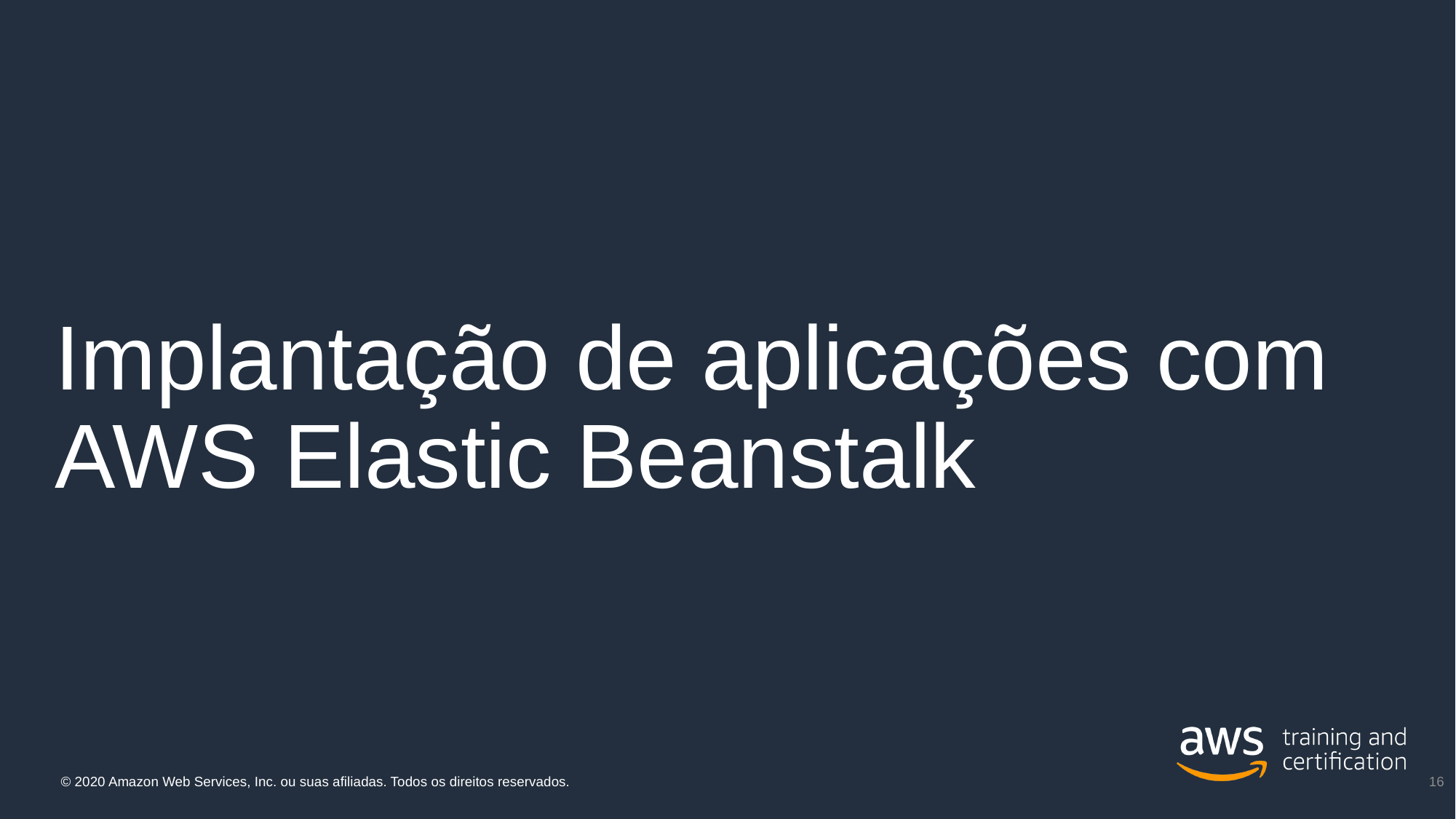

# Implantação de aplicações com AWS Elastic Beanstalk
© 2020 Amazon Web Services, Inc. ou suas afiliadas. Todos os direitos reservados.
16